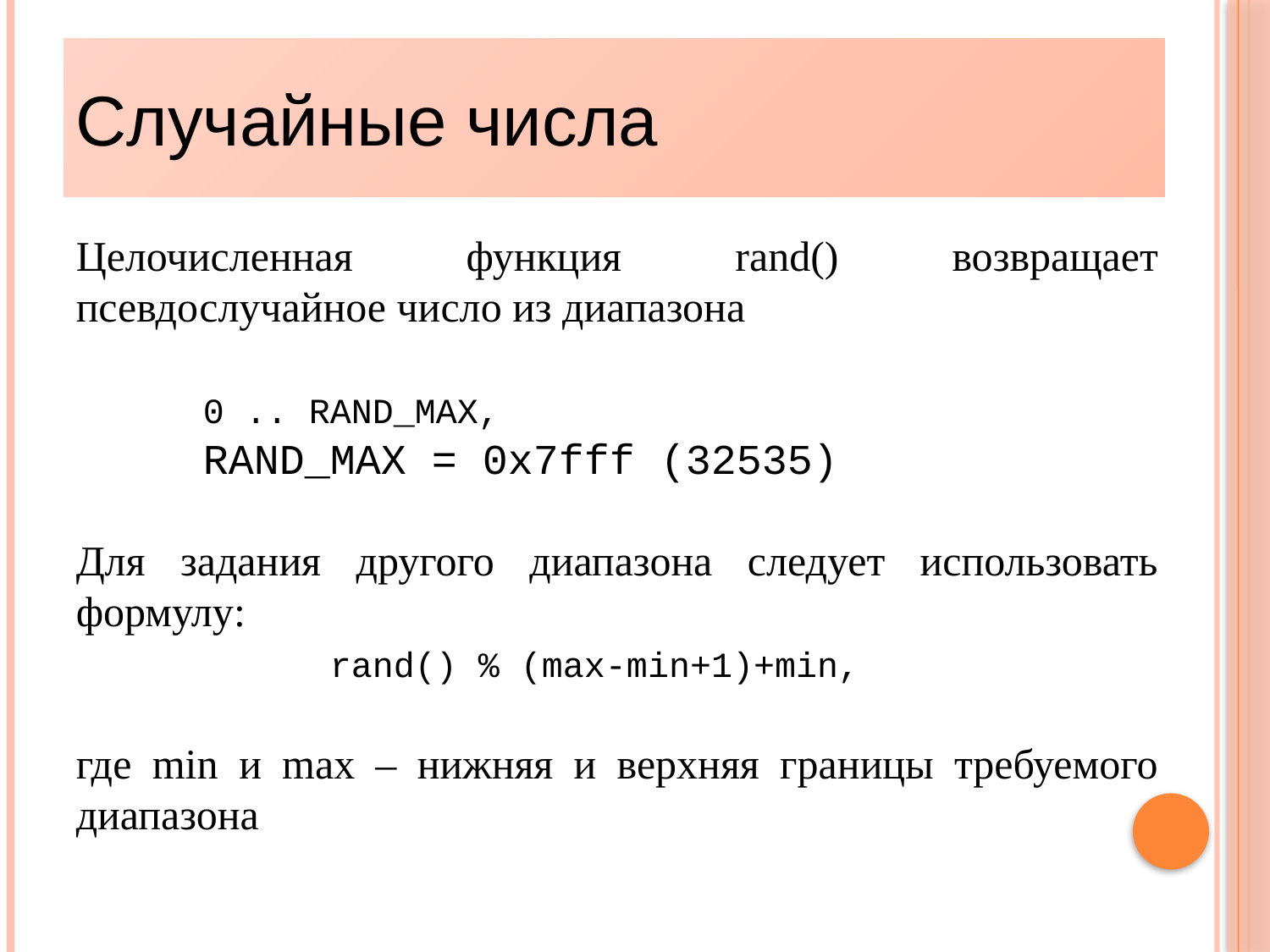

# Случайные числа
Целочисленная функция rand() возвращает псевдослучайное число из диапазона

	0 .. RAND_MAX,
	RAND_MAX = 0x7fff (32535)

Для задания другого диапазона следует использовать формулу:
		rand() % (max-min+1)+min,

где min и max – нижняя и верхняя границы требуемого диапазона